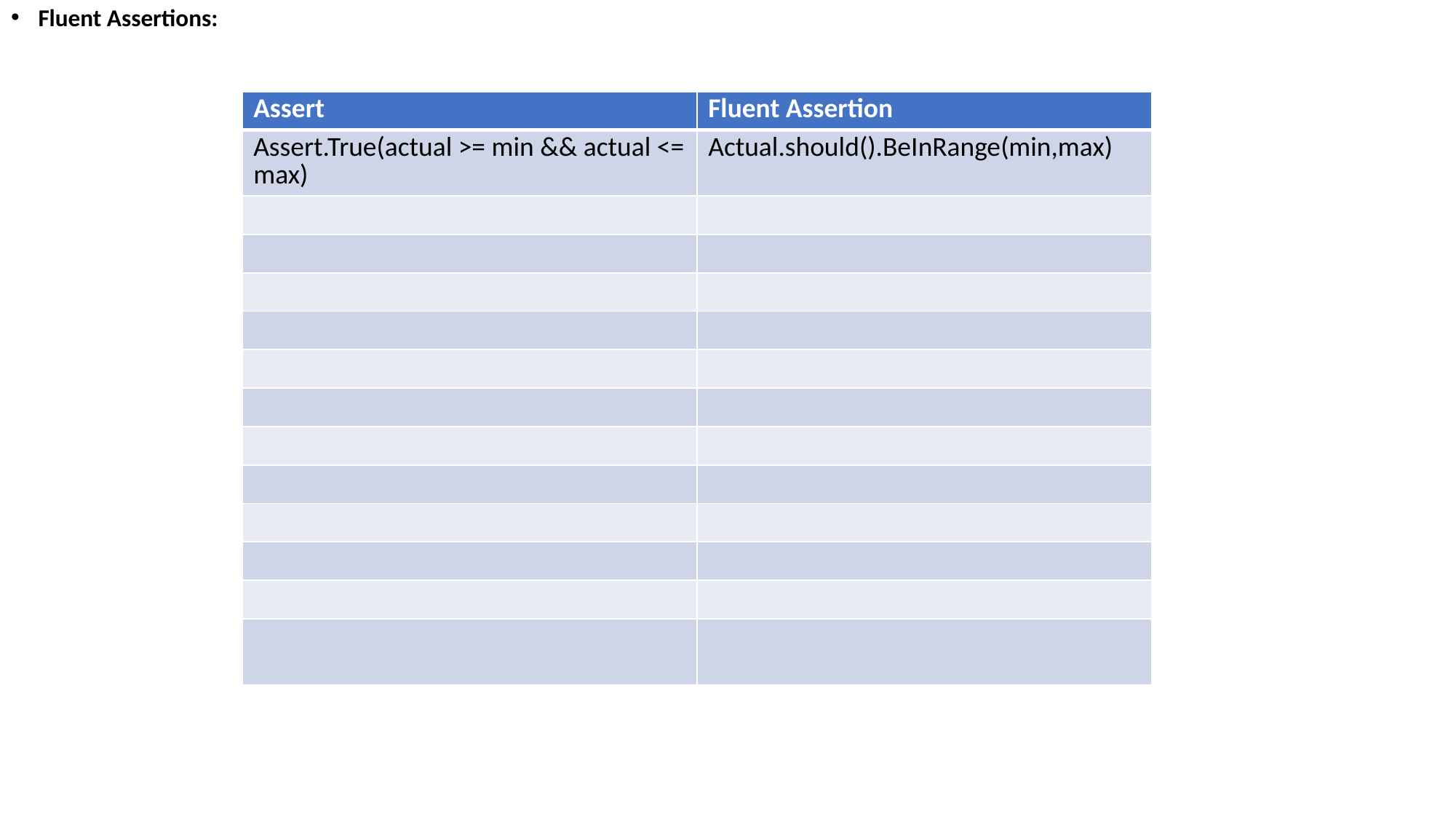

Fluent Assertions:

| Assert | Fluent Assertion |
| --- | --- |
| Assert.True(actual >= min && actual <= max) | Actual.should().BeInRange(min,max) |
|  |  |
|  |  |
|  |  |
|  |  |
|  |  |
|  |  |
|  |  |
|  |  |
|  |  |
|  |  |
|  |  |
|  |  |